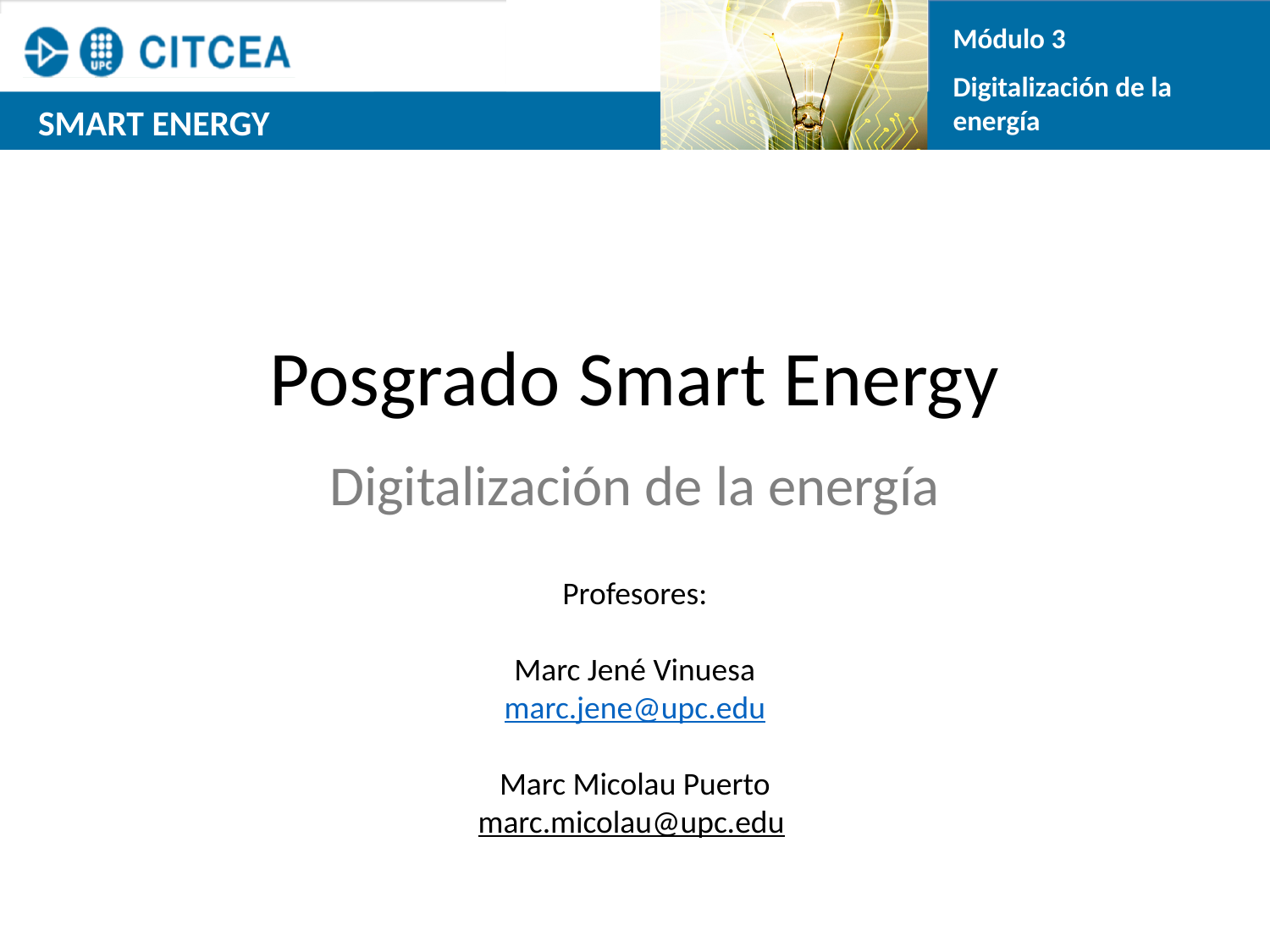

Módulo 3
Digitalización de la energía
Digitalización de la energía

Profesores:

Marc Jené Vinuesa
marc.jene@upc.edu

Marc Micolau Puerto
marc.micolau@upc.edu